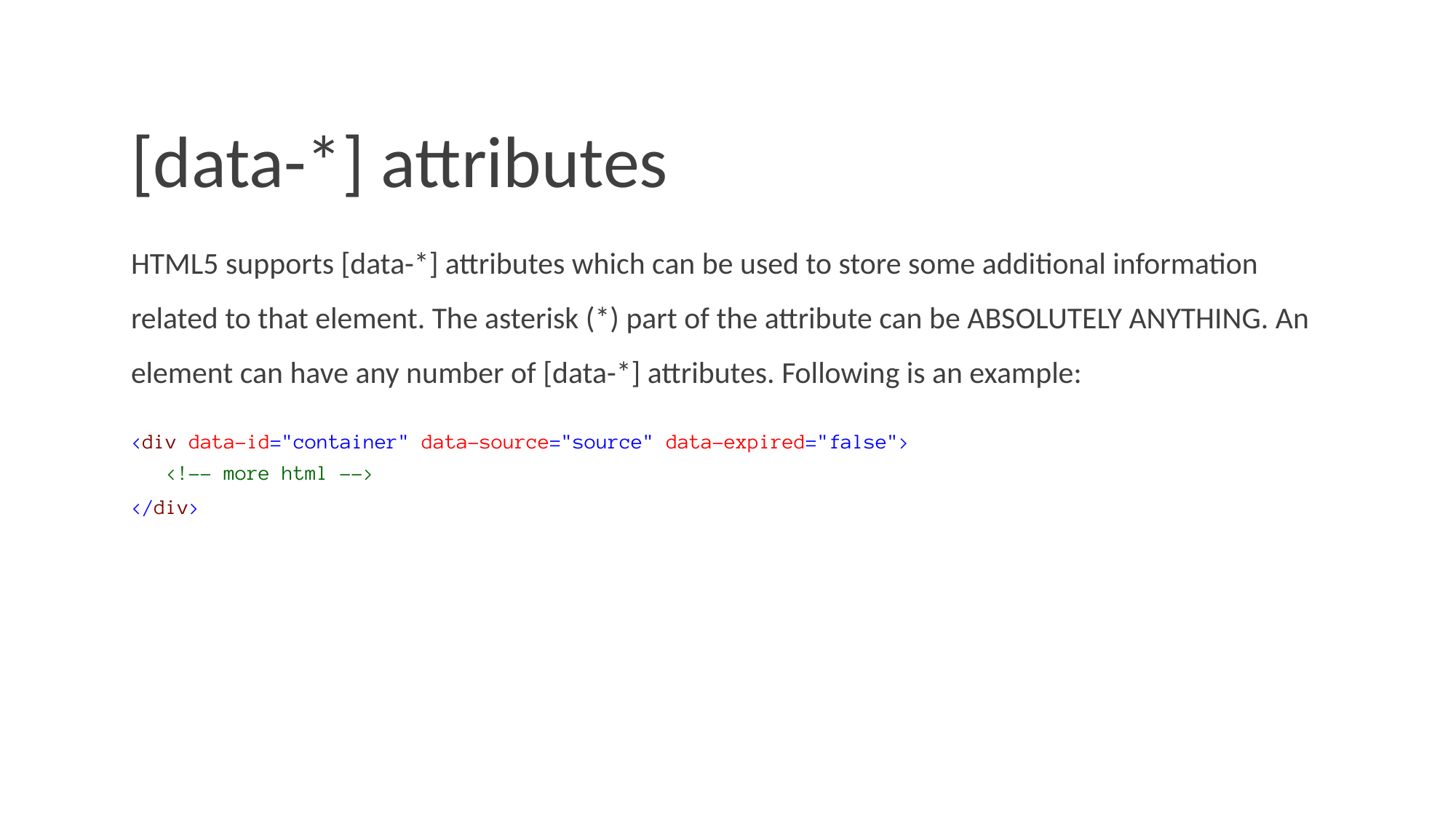

# [data-*] attributes
HTML5 supports [data-*] attributes which can be used to store some additional information related to that element. The asterisk (*) part of the attribute can be ABSOLUTELY ANYTHING. An element can have any number of [data-*] attributes. Following is an example:
<div data-id="container" data-source="source" data-expired="false">
<!-- more html -->
</div>